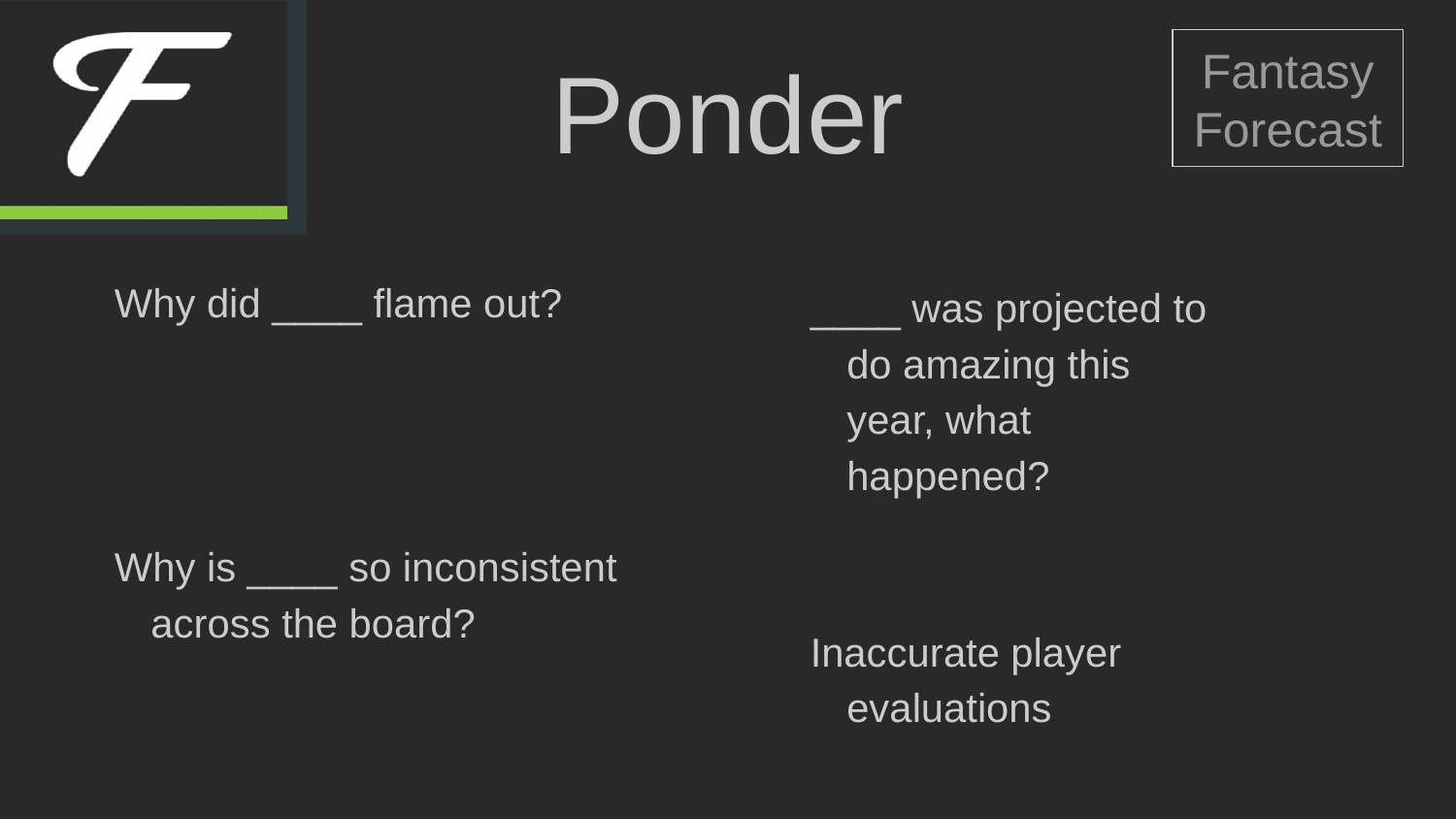

# Ponder
Fantasy Forecast
Why did ____ flame out?

Why is ____ so inconsistent across the board?
____ was projected to do amazing this year, what happened?

Inaccurate player evaluations